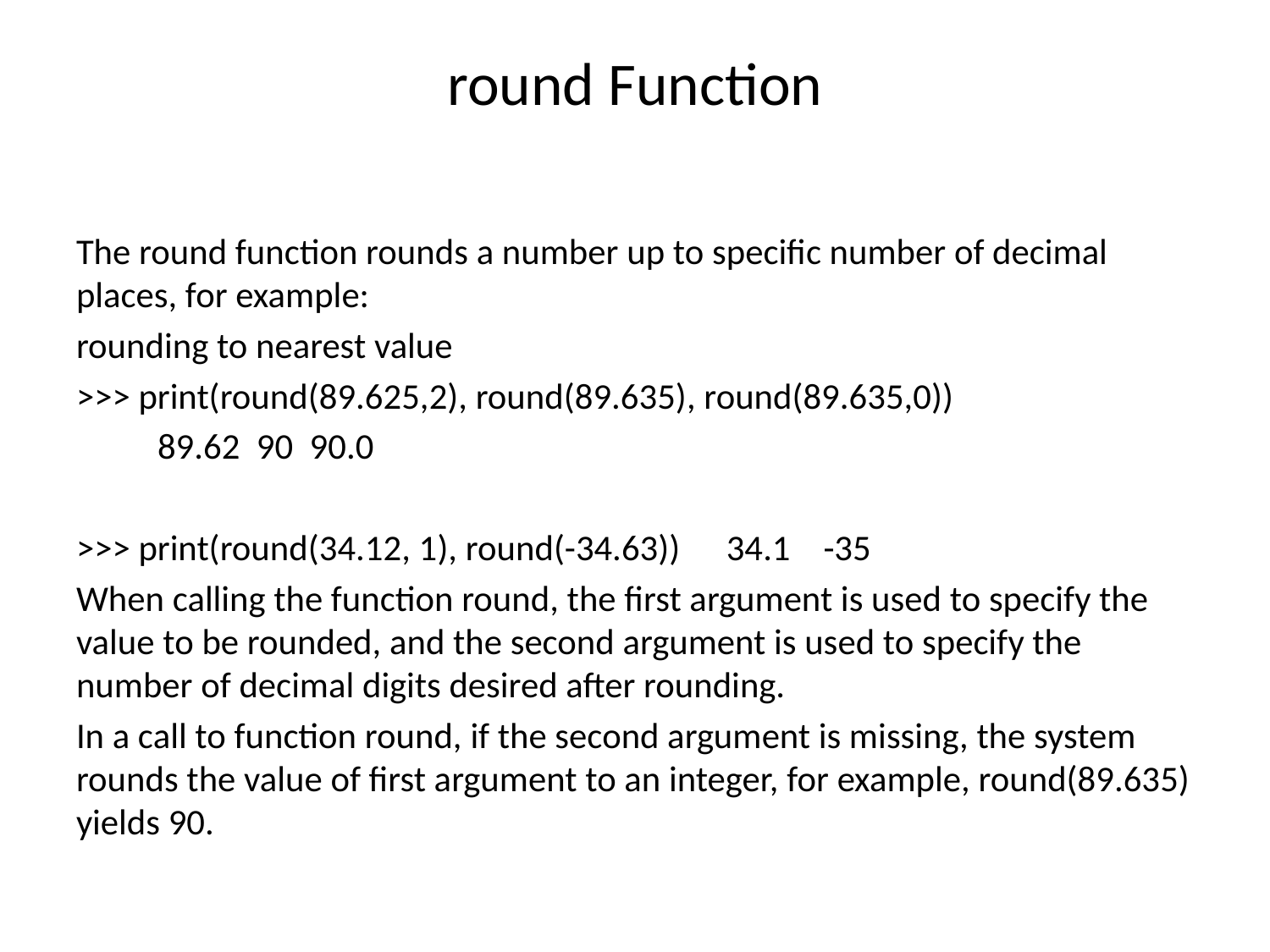

# round Function
The round function rounds a number up to specific number of decimal places, for example:
rounding to nearest value
>>> print(round(89.625,2), round(89.635), round(89.635,0))
					89.62  90  90.0

>>> print(round(34.12, 1), round(-34.63)) 		34.1    -35
When calling the function round, the first argument is used to specify the value to be rounded, and the second argument is used to specify the number of decimal digits desired after rounding.
In a call to function round, if the second argument is missing, the system rounds the value of first argument to an integer, for example, round(89.635) yields 90.